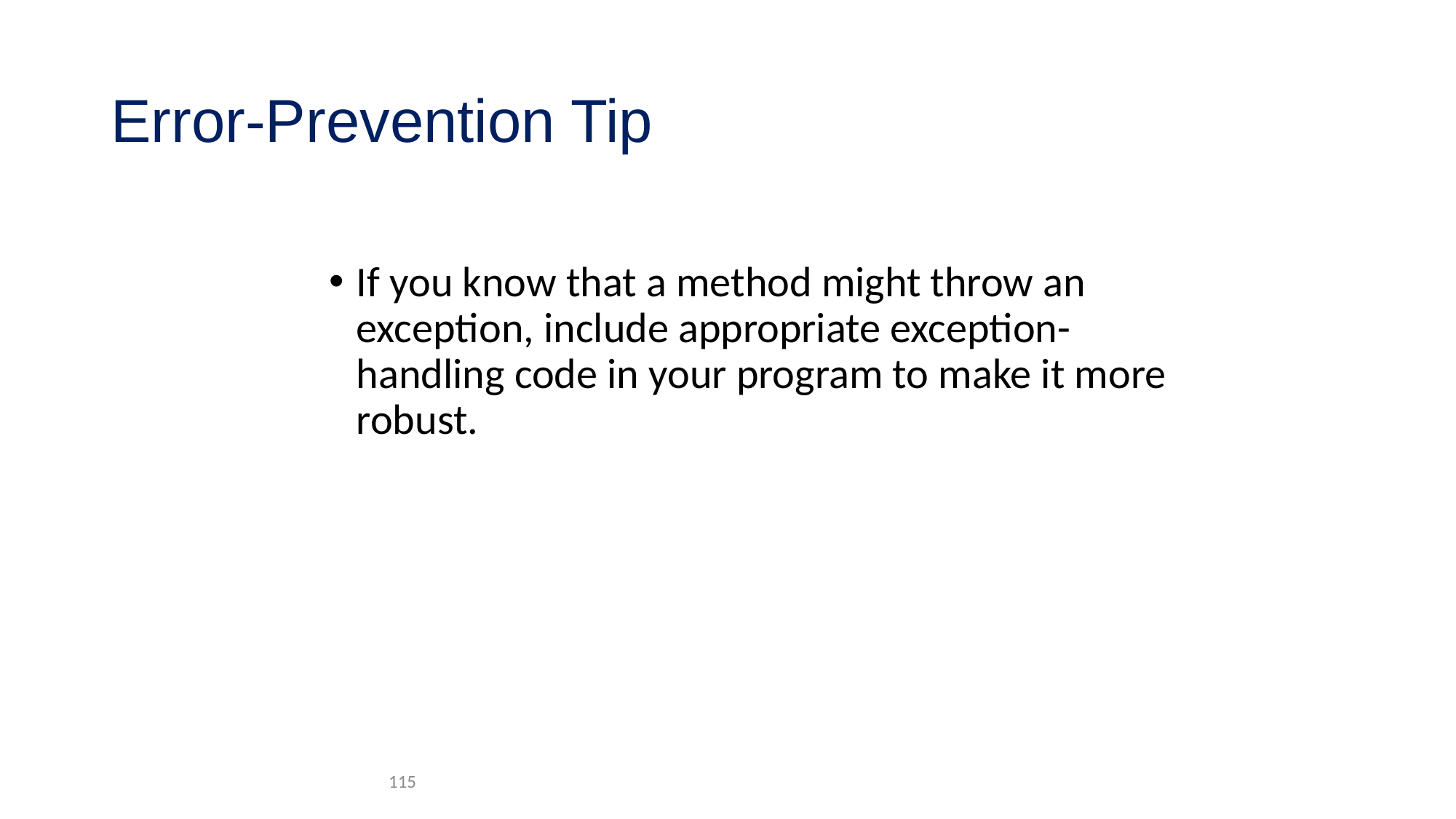

# Error-Prevention Tip
If you know that a method might throw an exception, include appropriate exception-handling code in your program to make it more robust.
115